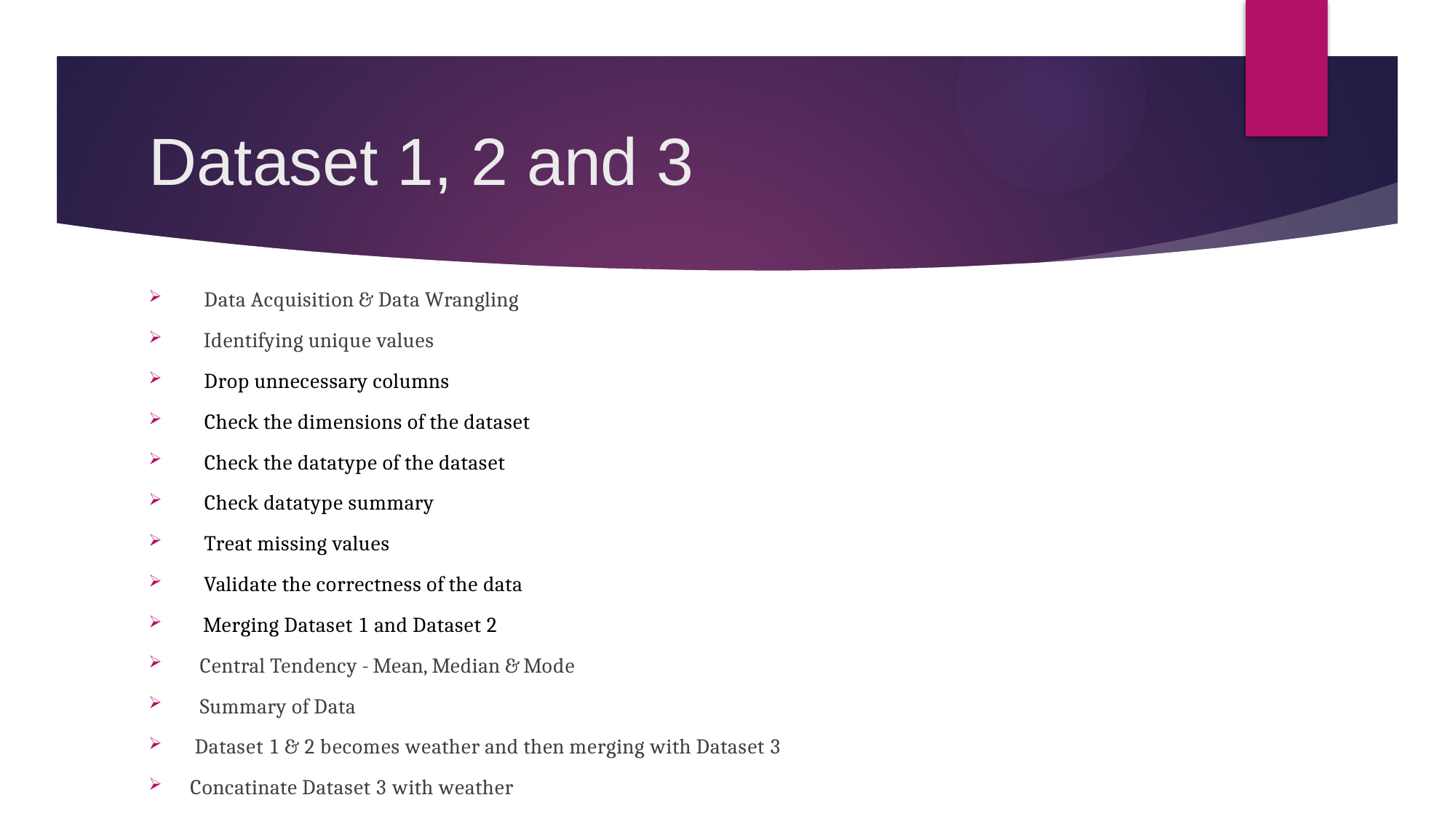

# Dataset 1, 2 and 3

   Data Acquisition & Data Wrangling
   Identifying unique values
   Drop unnecessary columns
   Check the dimensions of the dataset
   Check the datatype of the dataset
   Check datatype summary
   Treat missing values
   Validate the correctness of the data
   Merging Dataset 1 and Dataset 2
  Central Tendency - Mean, Median & Mode
  Summary of Data
 Dataset 1 & 2 becomes weather and then merging with Dataset 3
Concatinate Dataset 3 with weather